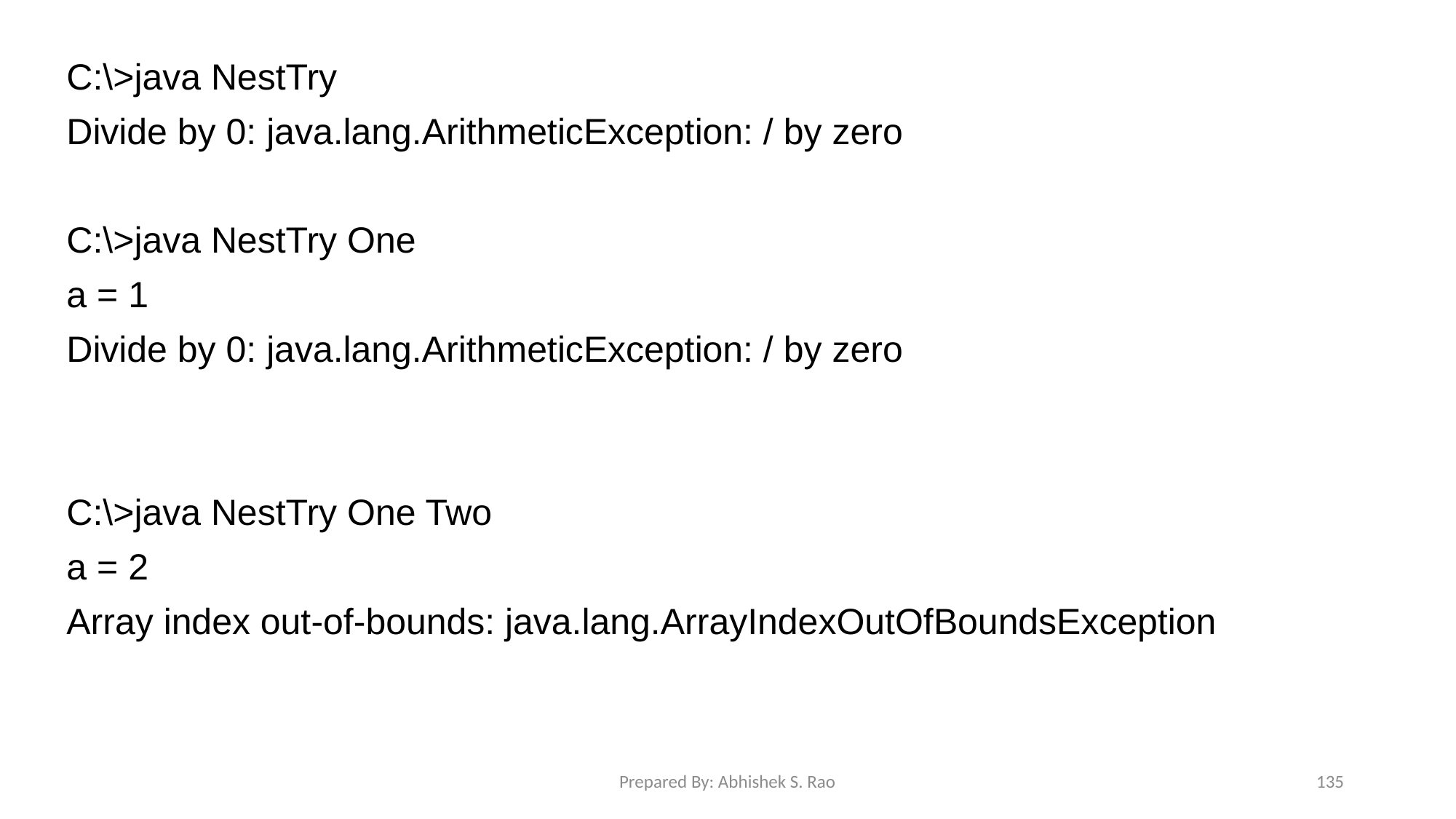

C:\>java NestTry
Divide by 0: java.lang.ArithmeticException: / by zero

C:\>java NestTry One
a = 1
Divide by 0: java.lang.ArithmeticException: / by zero

C:\>java NestTry One Two
a = 2
Array index out-of-bounds: java.lang.ArrayIndexOutOfBoundsException

Prepared By: Abhishek S. Rao
135